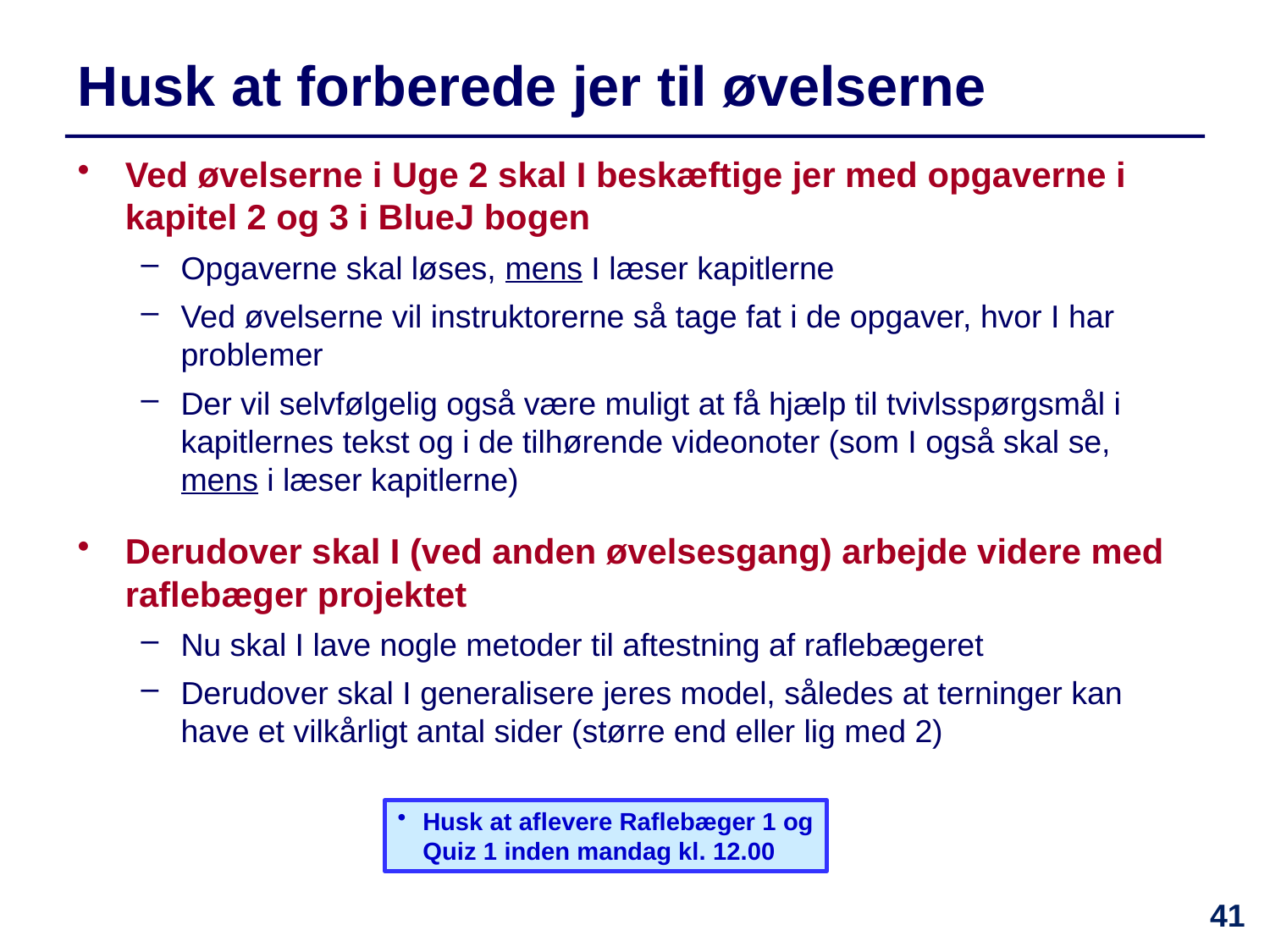

# Husk at forberede jer til øvelserne
Ved øvelserne i Uge 2 skal I beskæftige jer med opgaverne i kapitel 2 og 3 i BlueJ bogen
Opgaverne skal løses, mens I læser kapitlerne
Ved øvelserne vil instruktorerne så tage fat i de opgaver, hvor I har problemer
Der vil selvfølgelig også være muligt at få hjælp til tvivlsspørgsmål i kapitlernes tekst og i de tilhørende videonoter (som I også skal se, mens i læser kapitlerne)
Derudover skal I (ved anden øvelsesgang) arbejde videre med raflebæger projektet
Nu skal I lave nogle metoder til aftestning af raflebægeret
Derudover skal I generalisere jeres model, således at terninger kan have et vilkårligt antal sider (større end eller lig med 2)
Husk at aflevere Raflebæger 1 og Quiz 1 inden mandag kl. 12.00
41